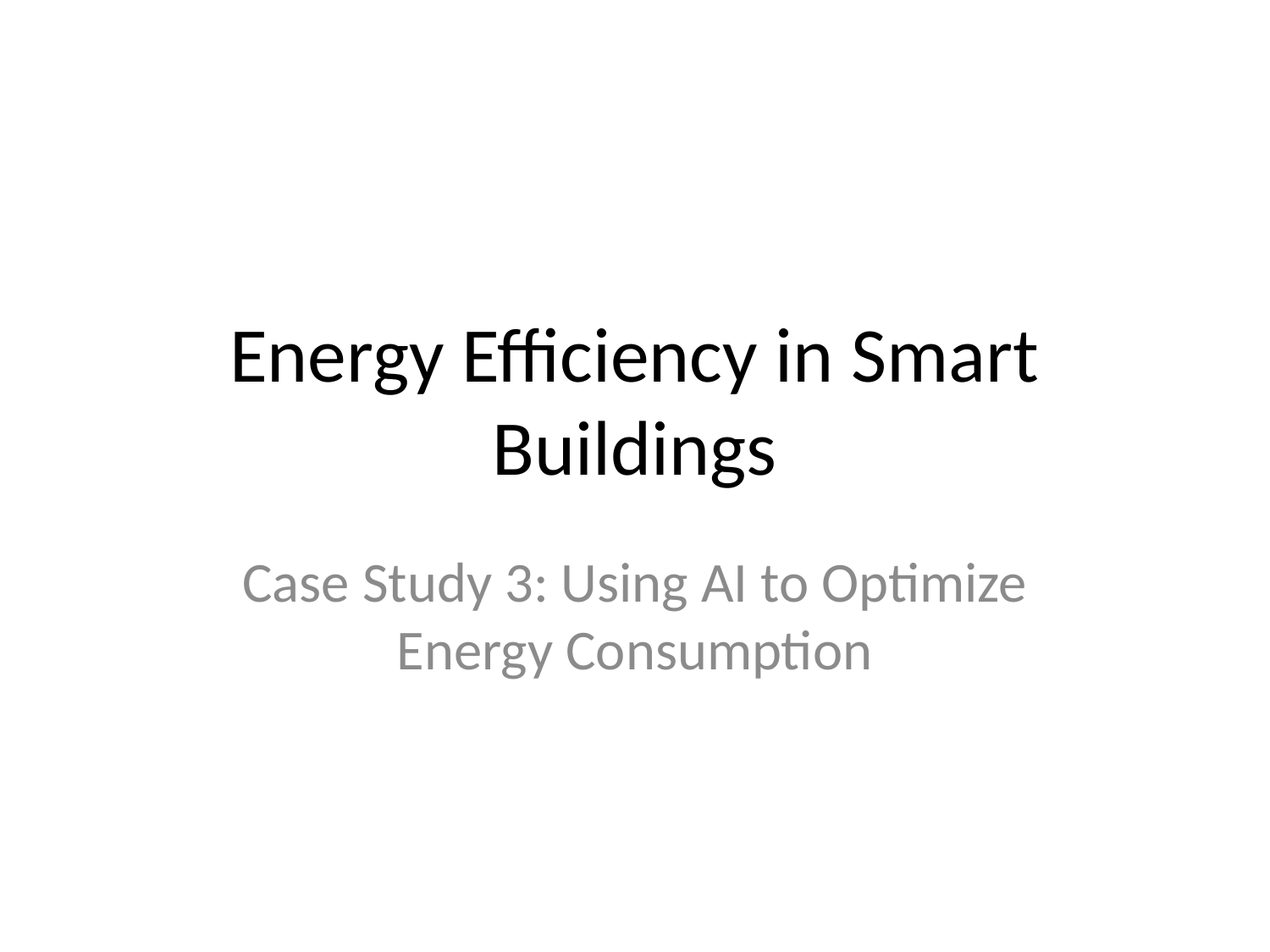

# Energy Efficiency in Smart Buildings
Case Study 3: Using AI to Optimize Energy Consumption